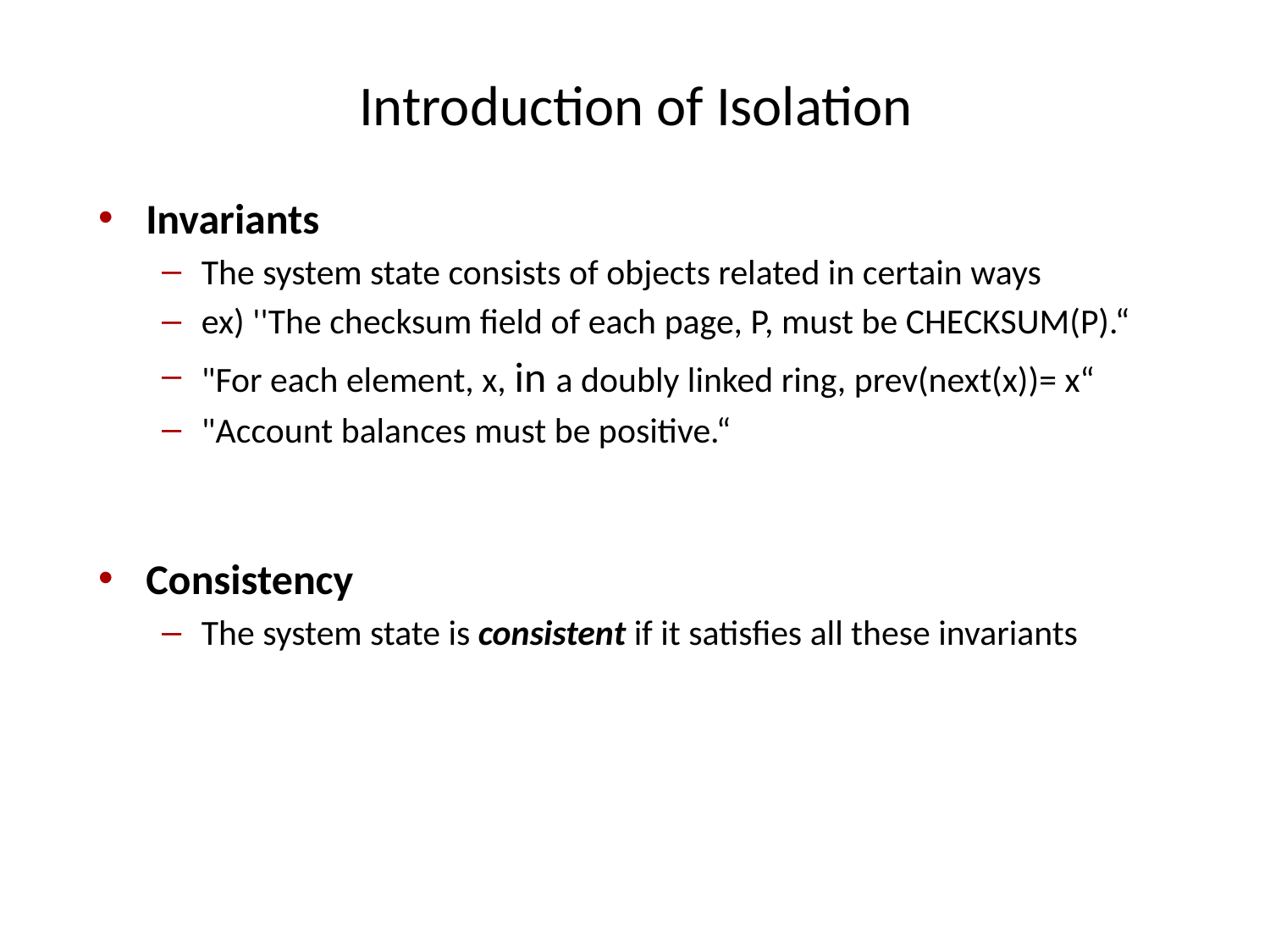

# Introduction of Isolation
Invariants
The system state consists of objects related in certain ways
ex) ''The checksum field of each page, P, must be CHECKSUM(P).“
"For each element, x, in a doubly linked ring, prev(next(x))= x“
"Account balances must be positive.“

Consistency
The system state is consistent if it satisfies all these invariants